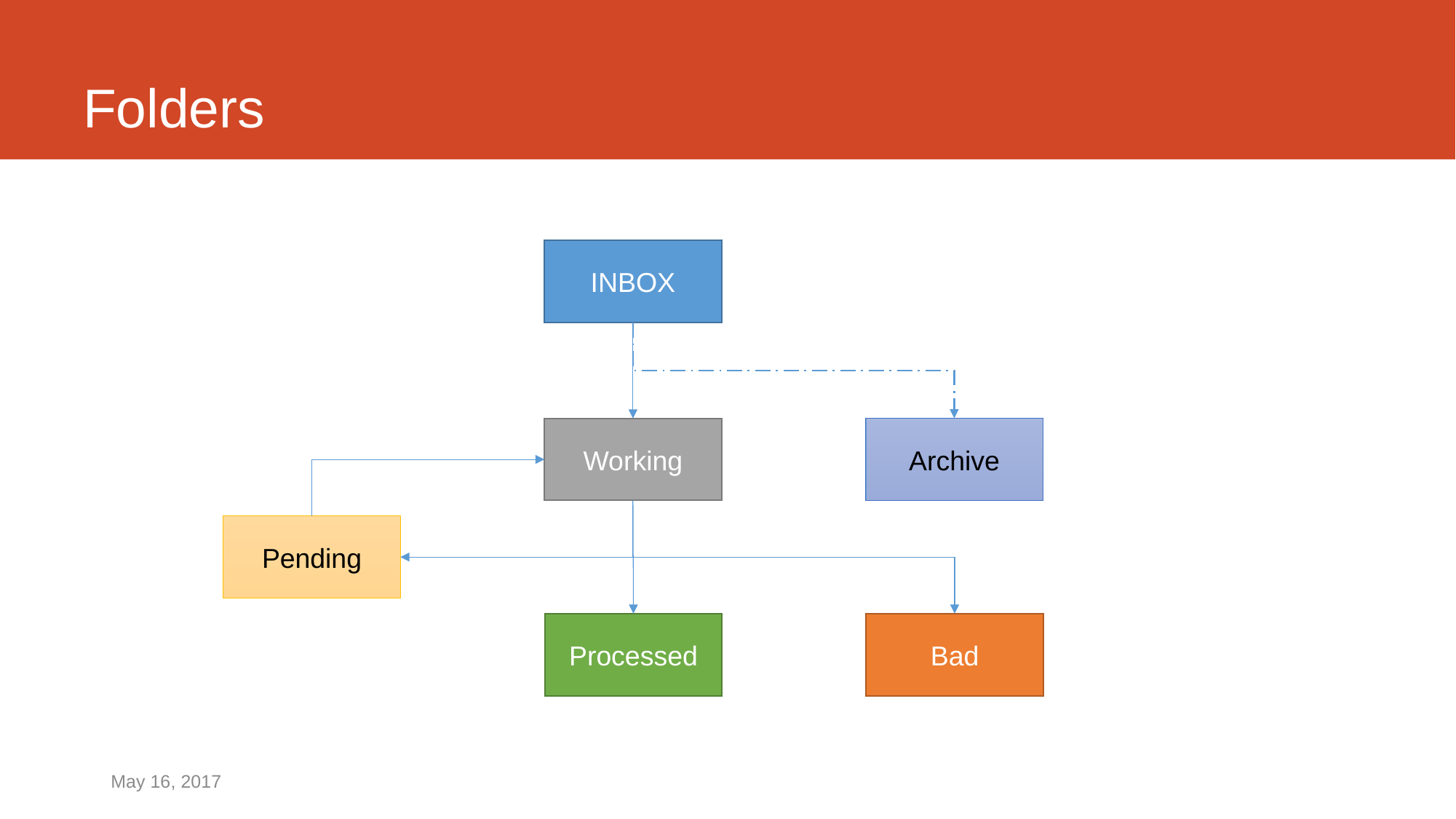

# Folders
INBOX
Archive
Working
Pending
Bad
Processed
May 16, 2017